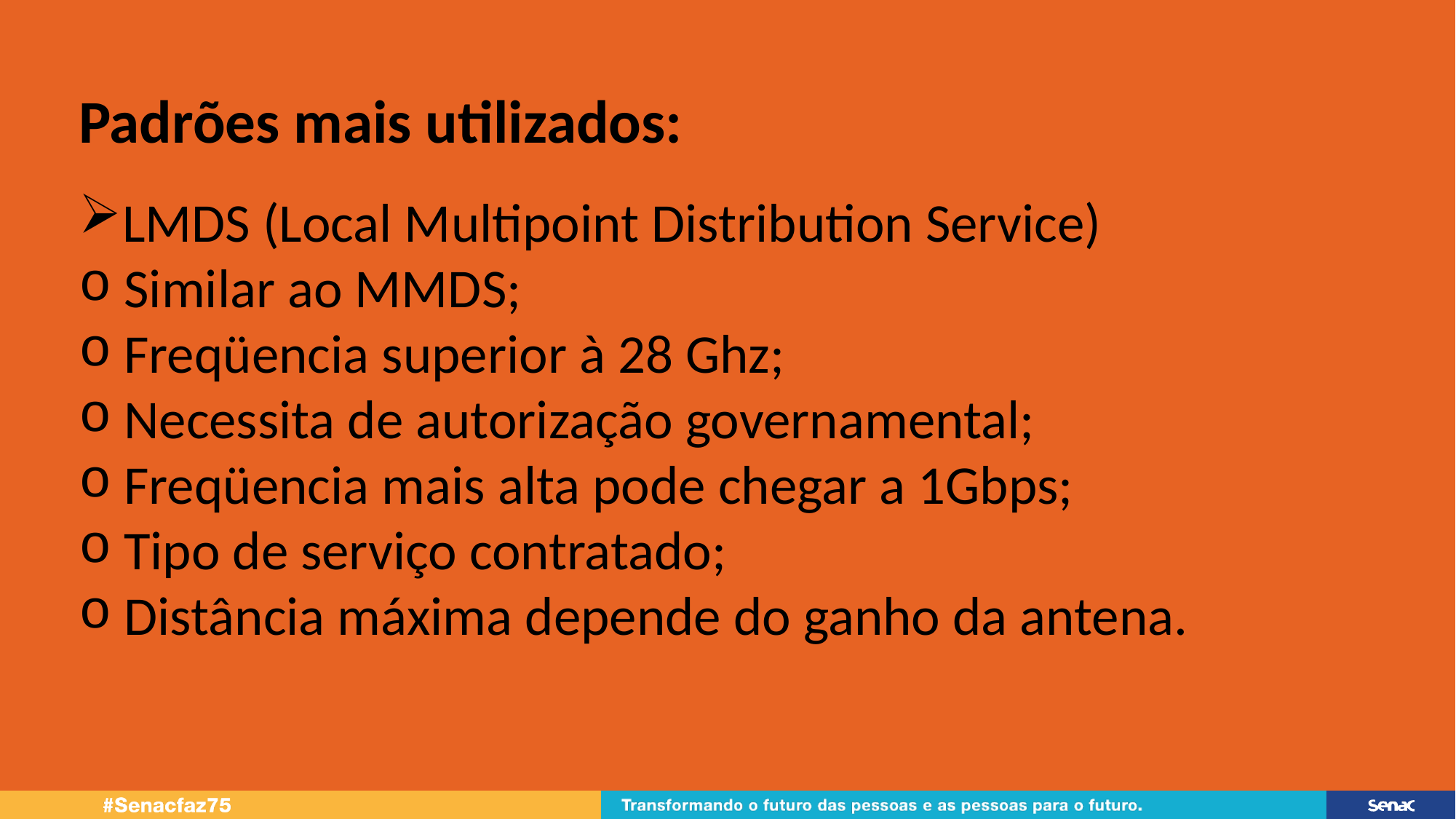

Padrões mais utilizados:

LMDS (Local Multipoint Distribution Service)
 Similar ao MMDS;
 Freqüencia superior à 28 Ghz;
 Necessita de autorização governamental;
 Freqüencia mais alta pode chegar a 1Gbps;
 Tipo de serviço contratado;
 Distância máxima depende do ganho da antena.